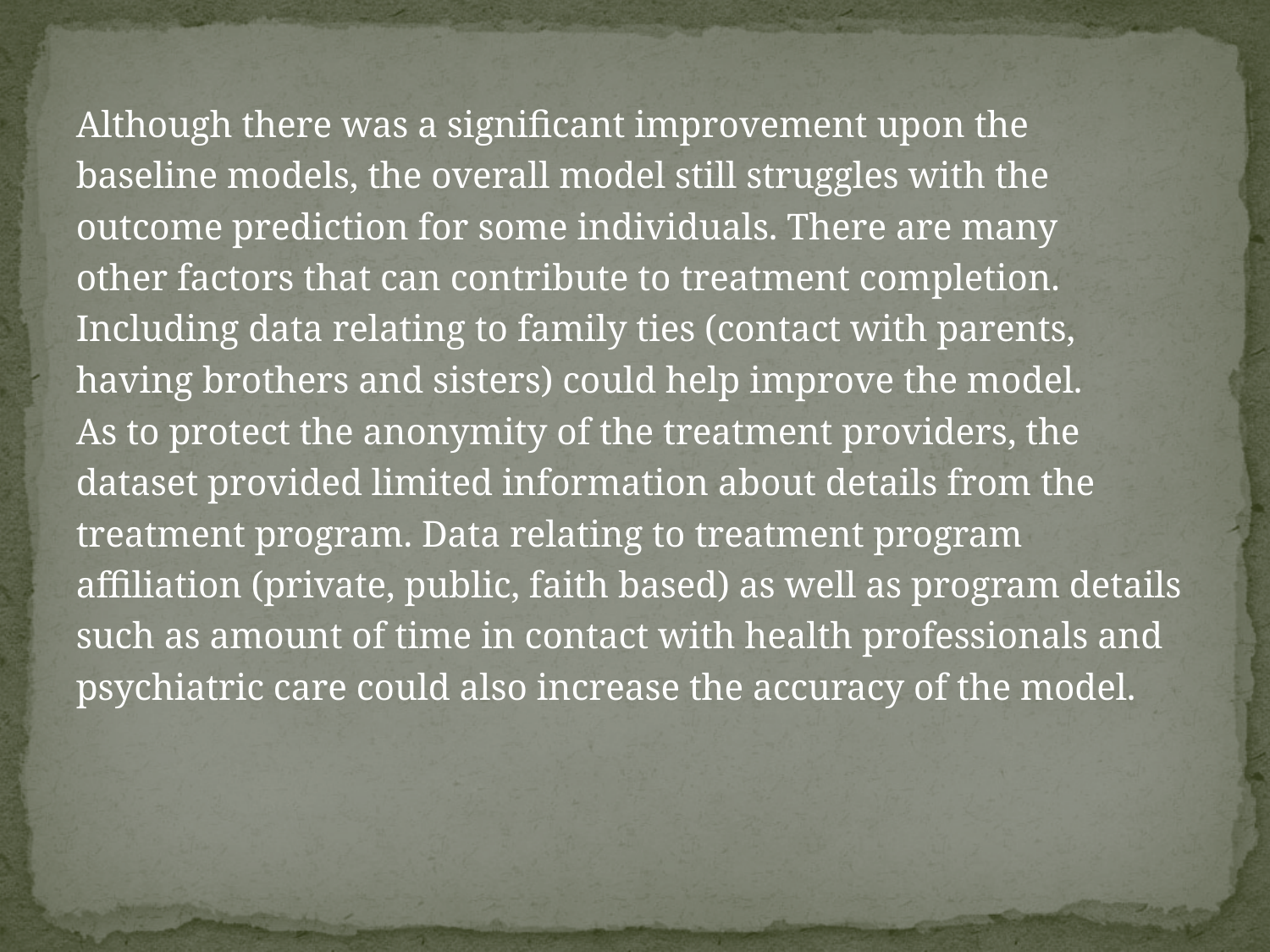

Although there was a significant improvement upon the
baseline models, the overall model still struggles with the
outcome prediction for some individuals. There are many
other factors that can contribute to treatment completion.
Including data relating to family ties (contact with parents,
having brothers and sisters) could help improve the model.
As to protect the anonymity of the treatment providers, the
dataset provided limited information about details from the
treatment program. Data relating to treatment program
affiliation (private, public, faith based) as well as program details
such as amount of time in contact with health professionals and
psychiatric care could also increase the accuracy of the model.